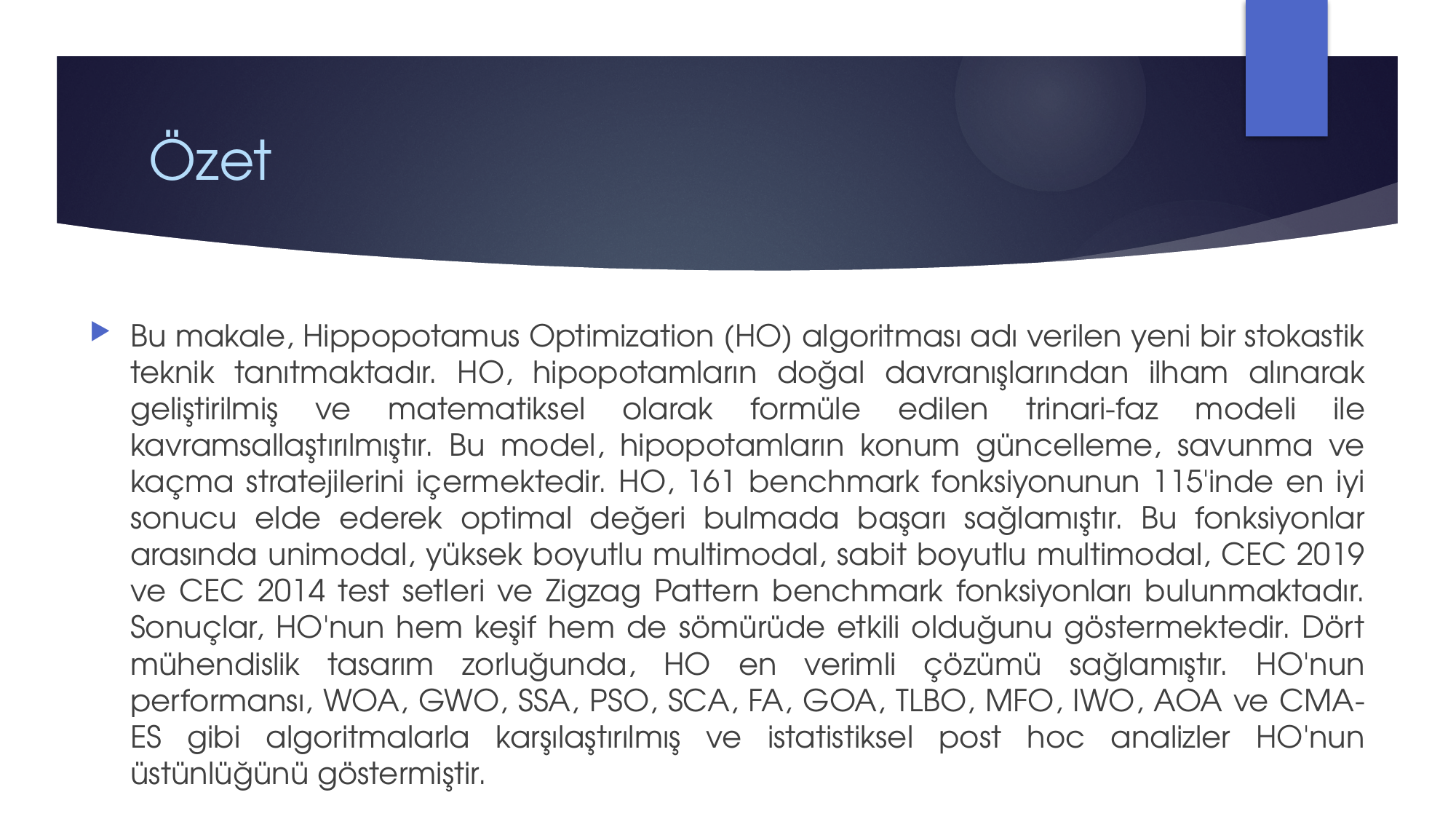

# Özet
Bu makale, Hippopotamus Optimization (HO) algoritması adı verilen yeni bir stokastik teknik tanıtmaktadır. HO, hipopotamların doğal davranışlarından ilham alınarak geliştirilmiş ve matematiksel olarak formüle edilen trinari-faz modeli ile kavramsallaştırılmıştır. Bu model, hipopotamların konum güncelleme, savunma ve kaçma stratejilerini içermektedir. HO, 161 benchmark fonksiyonunun 115'inde en iyi sonucu elde ederek optimal değeri bulmada başarı sağlamıştır. Bu fonksiyonlar arasında unimodal, yüksek boyutlu multimodal, sabit boyutlu multimodal, CEC 2019 ve CEC 2014 test setleri ve Zigzag Pattern benchmark fonksiyonları bulunmaktadır. Sonuçlar, HO'nun hem keşif hem de sömürüde etkili olduğunu göstermektedir. Dört mühendislik tasarım zorluğunda, HO en verimli çözümü sağlamıştır. HO'nun performansı, WOA, GWO, SSA, PSO, SCA, FA, GOA, TLBO, MFO, IWO, AOA ve CMA-ES gibi algoritmalarla karşılaştırılmış ve istatistiksel post hoc analizler HO'nun üstünlüğünü göstermiştir.